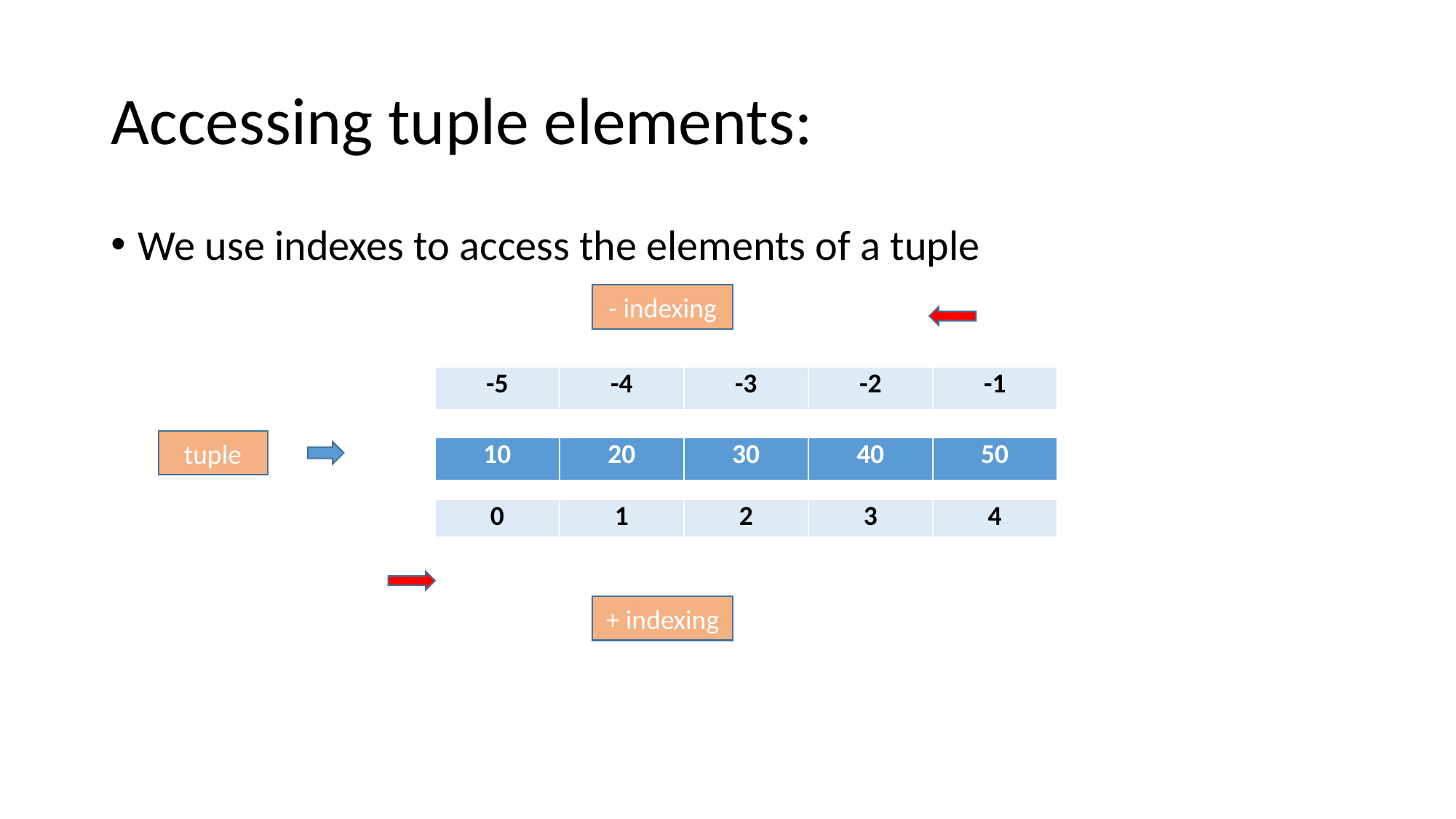

# Accessing tuple elements:
We use indexes to access the elements of a tuple

- indexing

| -5 | -4 | -3 | -2 | -1 |
| --- | --- | --- | --- | --- |
tuple
| 10 | 20 | 30 | 40 | 50 |
| --- | --- | --- | --- | --- |

| 0 | 1 | 2 | 3 | 4 |
| --- | --- | --- | --- | --- |

+ indexing